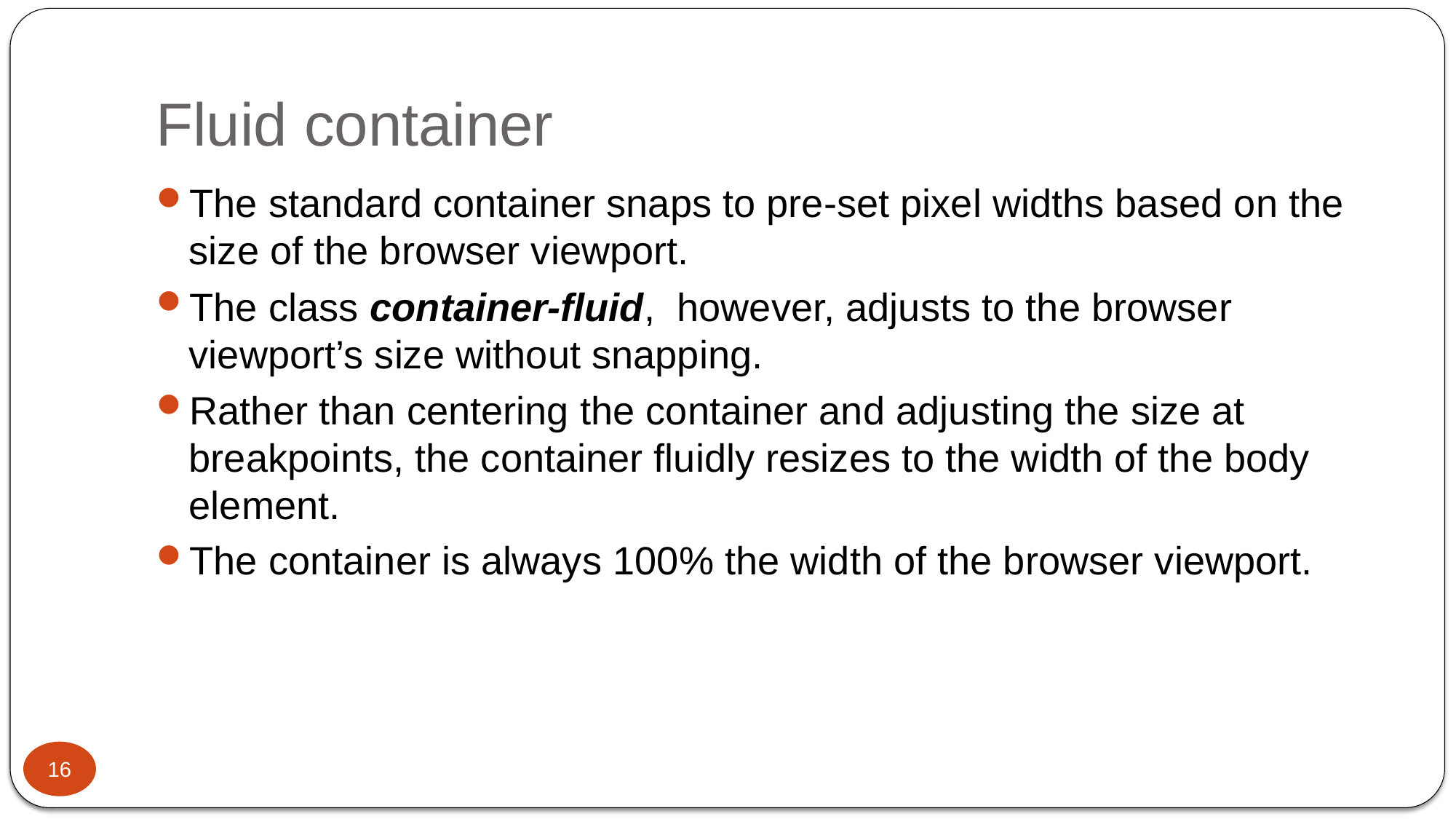

# Fluid container
The standard container snaps to pre-set pixel widths based on the size of the browser viewport.
The class container-fluid,  however, adjusts to the browser viewport’s size without snapping.
Rather than centering the container and adjusting the size at breakpoints, the container fluidly resizes to the width of the body element.
The container is always 100% the width of the browser viewport.

16